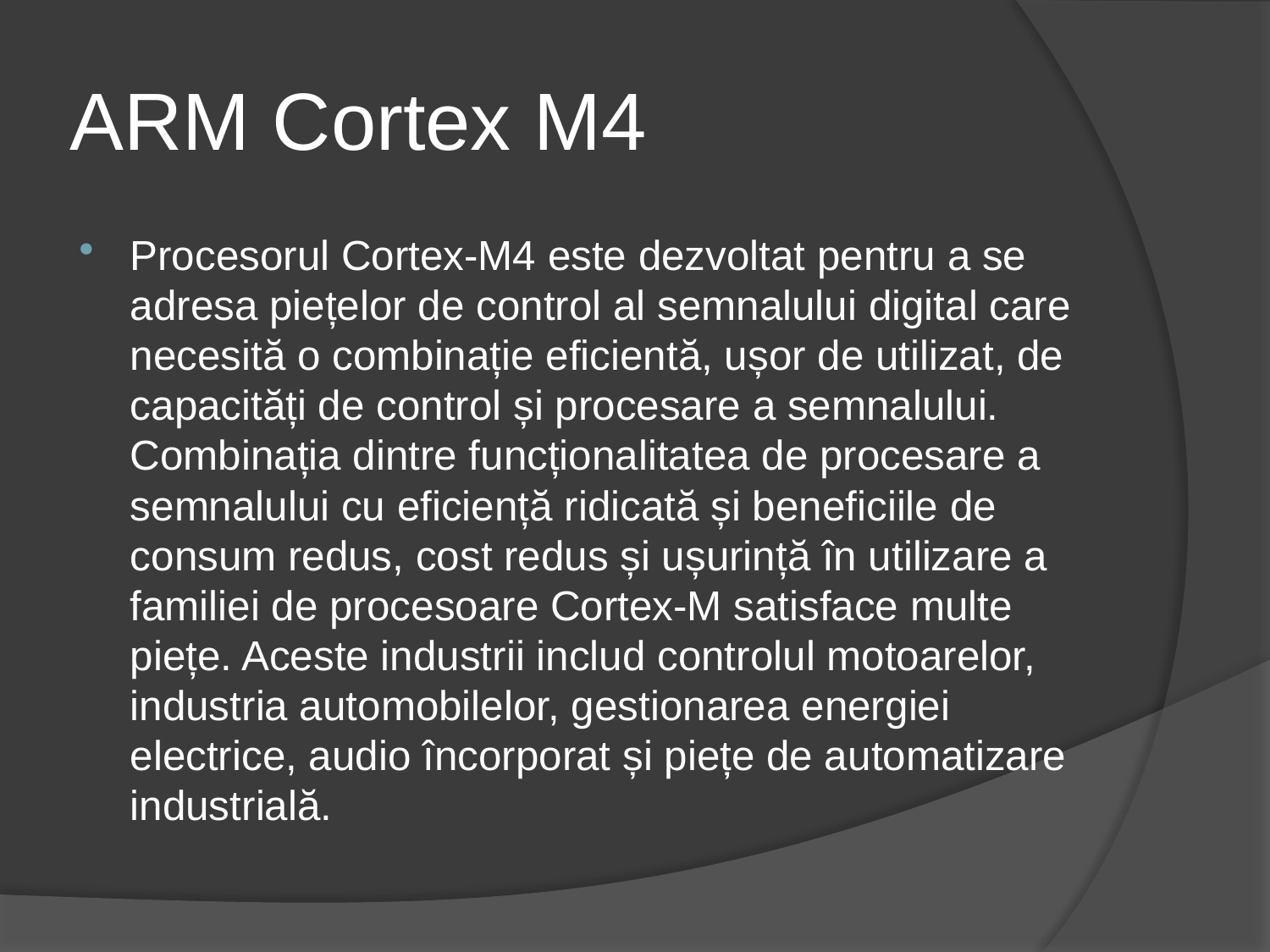

# ARM Cortex M4
Procesorul Cortex-M4 este dezvoltat pentru a se adresa piețelor de control al semnalului digital care necesită o combinație eficientă, ușor de utilizat, de capacități de control și procesare a semnalului. Combinația dintre funcționalitatea de procesare a semnalului cu eficiență ridicată și beneficiile de consum redus, cost redus și ușurință în utilizare a familiei de procesoare Cortex-M satisface multe piețe. Aceste industrii includ controlul motoarelor, industria automobilelor, gestionarea energiei electrice, audio încorporat și piețe de automatizare industrială.